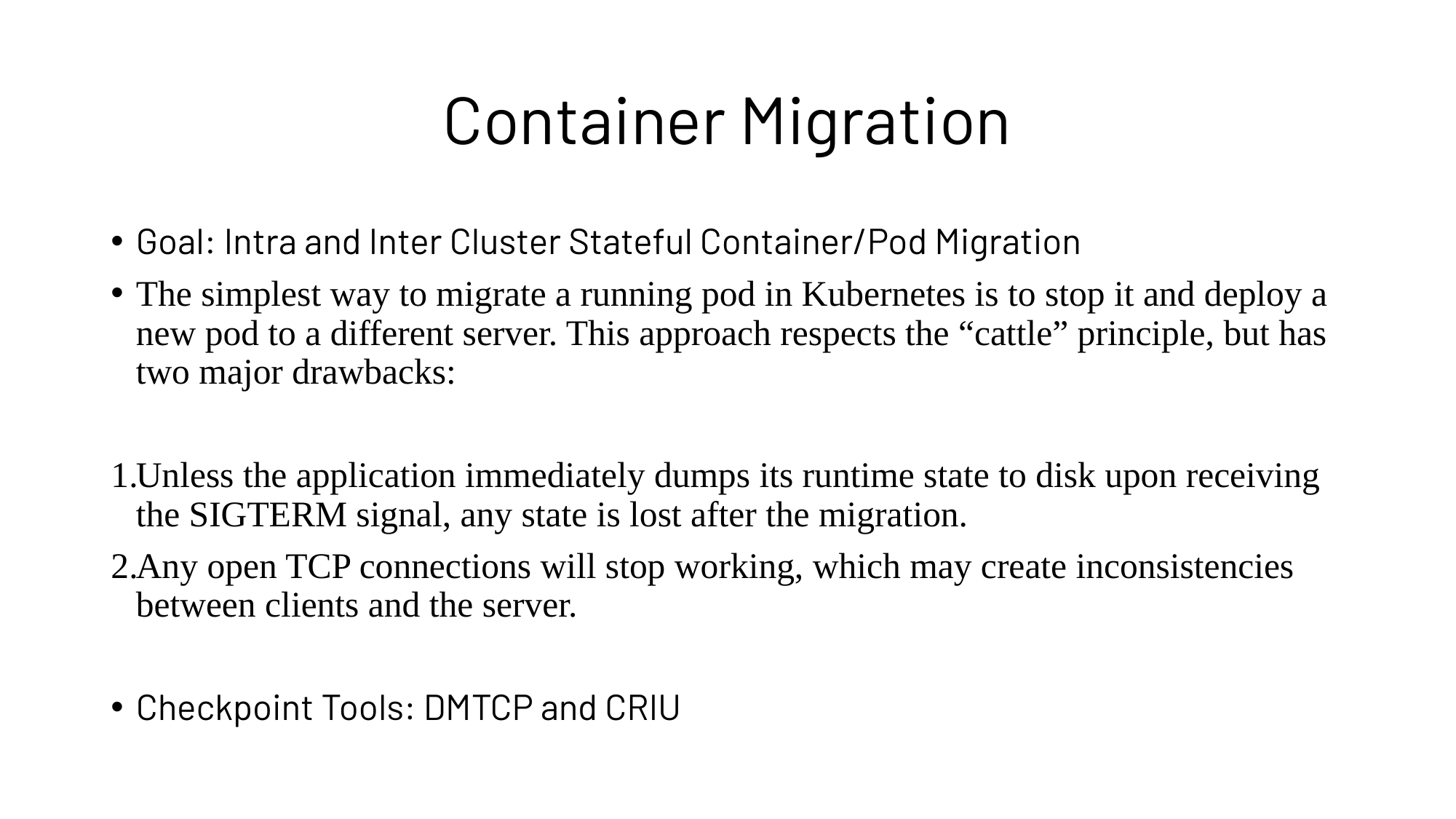

# Container Migration
Goal: Intra and Inter Cluster Stateful Container/Pod Migration
The simplest way to migrate a running pod in Kubernetes is to stop it and deploy a new pod to a different server. This approach respects the “cattle” principle, but has two major drawbacks:

Unless the application immediately dumps its runtime state to disk upon receiving the SIGTERM signal, any state is lost after the migration.
Any open TCP connections will stop working, which may create inconsistencies between clients and the server.

Checkpoint Tools: DMTCP and CRIU